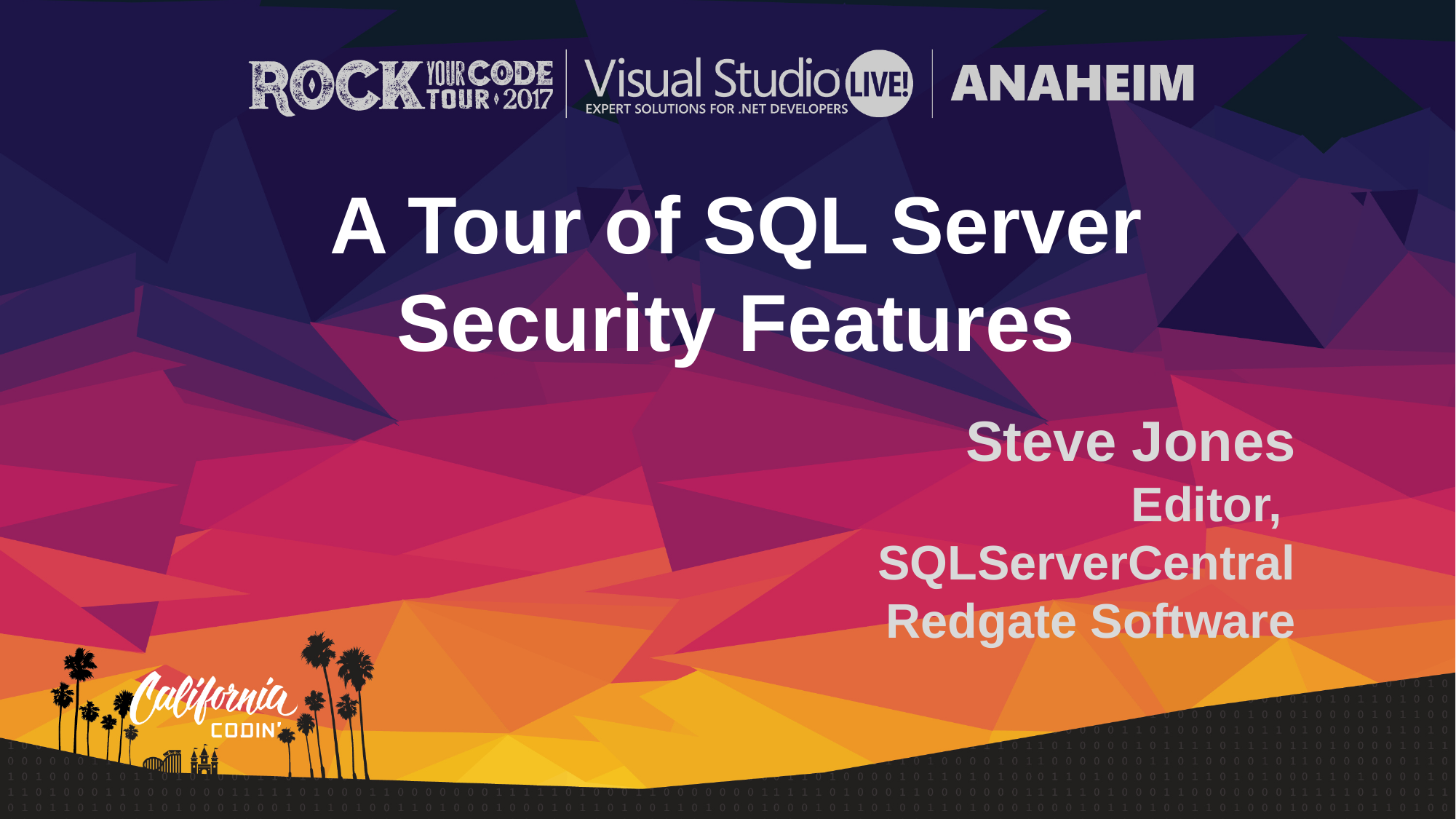

A Tour of SQL Server Security Features
Steve Jones
Editor,
SQLServerCentral
Redgate Software